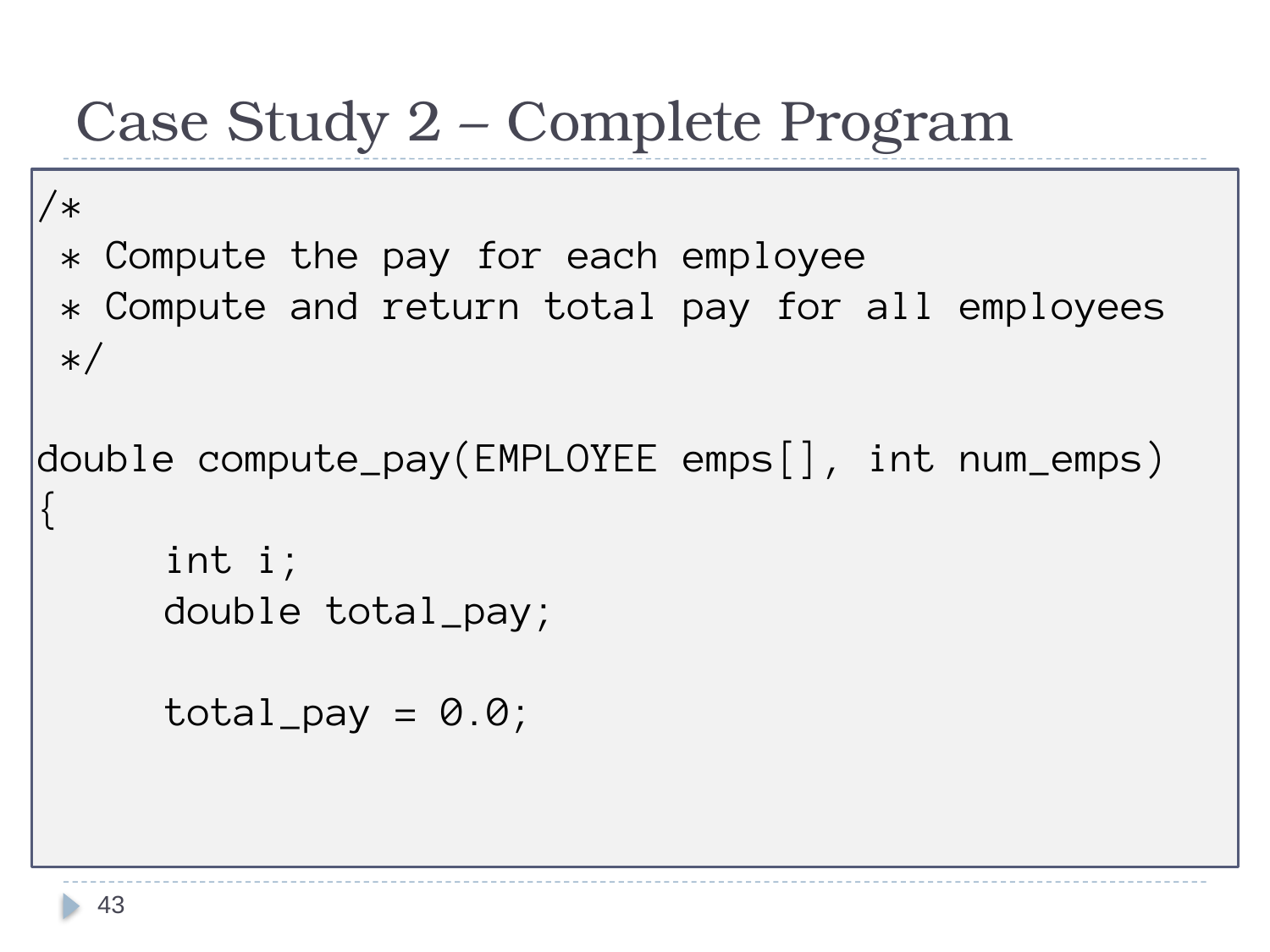

# Case Study 2 – Complete Program
/*
 * Compute the pay for each employee
 * Compute and return total pay for all employees
 */

double compute_pay(EMPLOYEE emps[], int num_emps)
{
	int i;
	double total_pay;

	total_pay = 0.0;

43